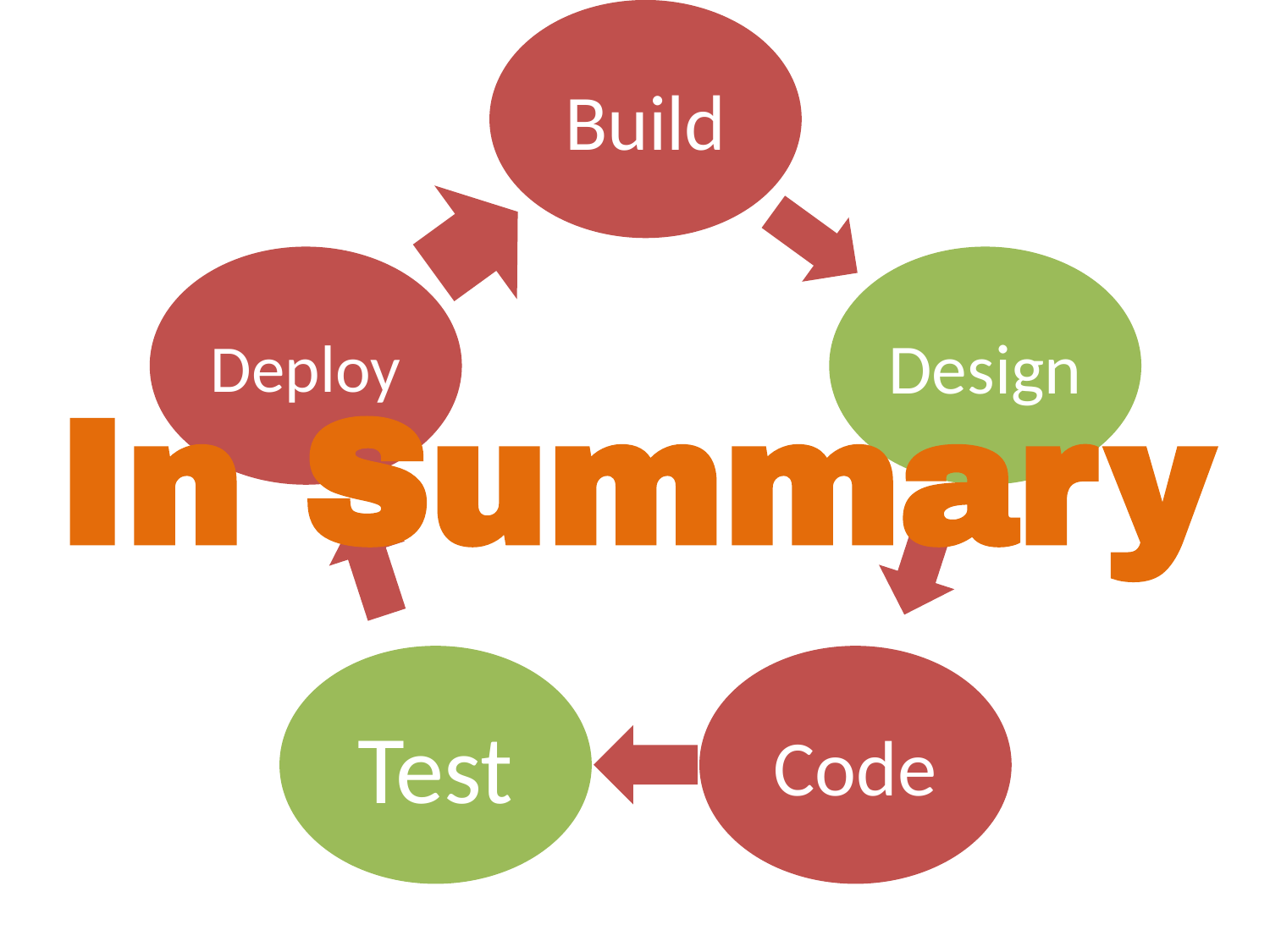

Build
Design
Code
Test
Deploy
In Summary